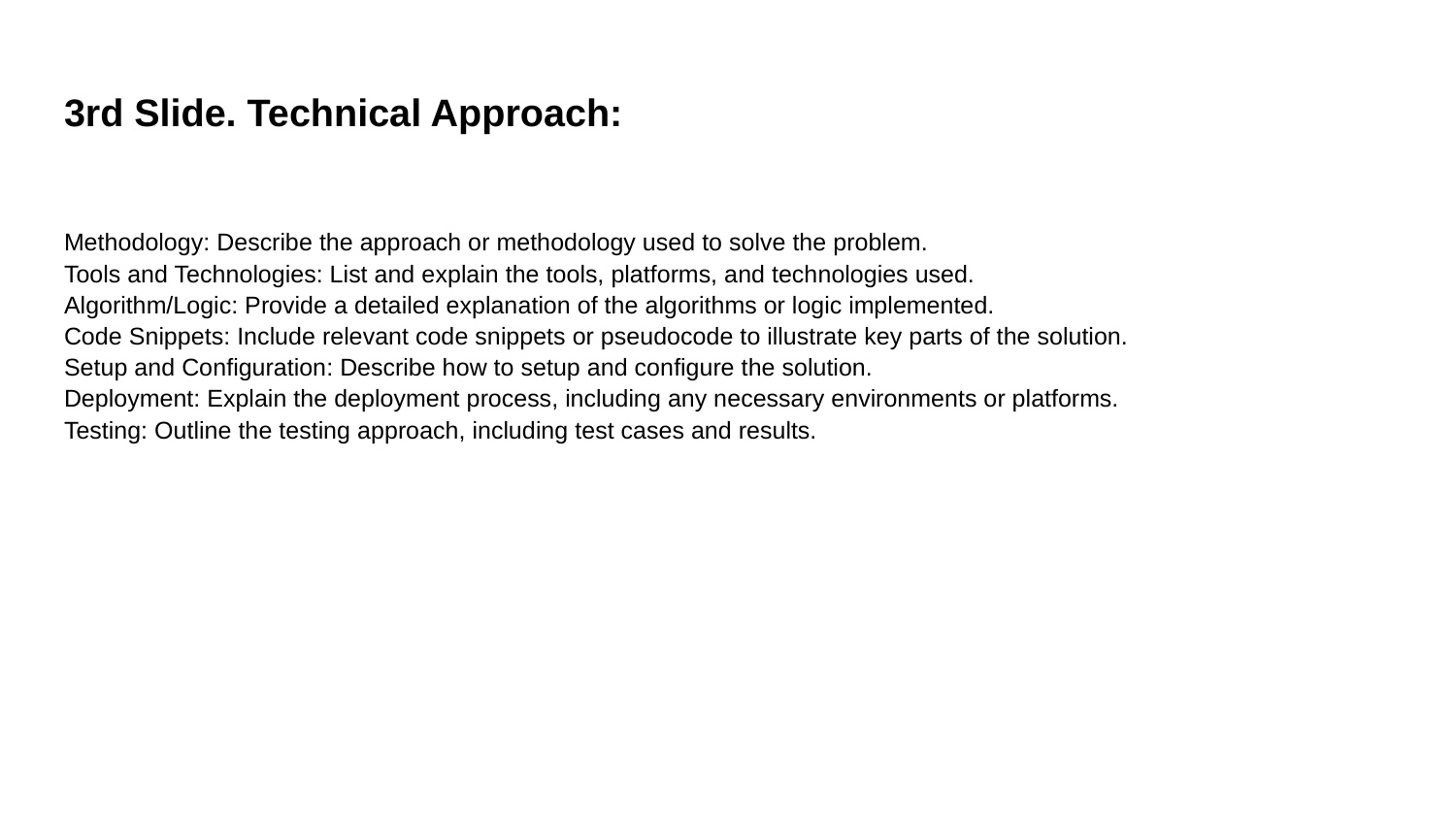

# 3rd Slide. Technical Approach:

Methodology: Describe the approach or methodology used to solve the problem.
Tools and Technologies: List and explain the tools, platforms, and technologies used.
Algorithm/Logic: Provide a detailed explanation of the algorithms or logic implemented.
Code Snippets: Include relevant code snippets or pseudocode to illustrate key parts of the solution.
Setup and Configuration: Describe how to setup and configure the solution.
Deployment: Explain the deployment process, including any necessary environments or platforms.
Testing: Outline the testing approach, including test cases and results.